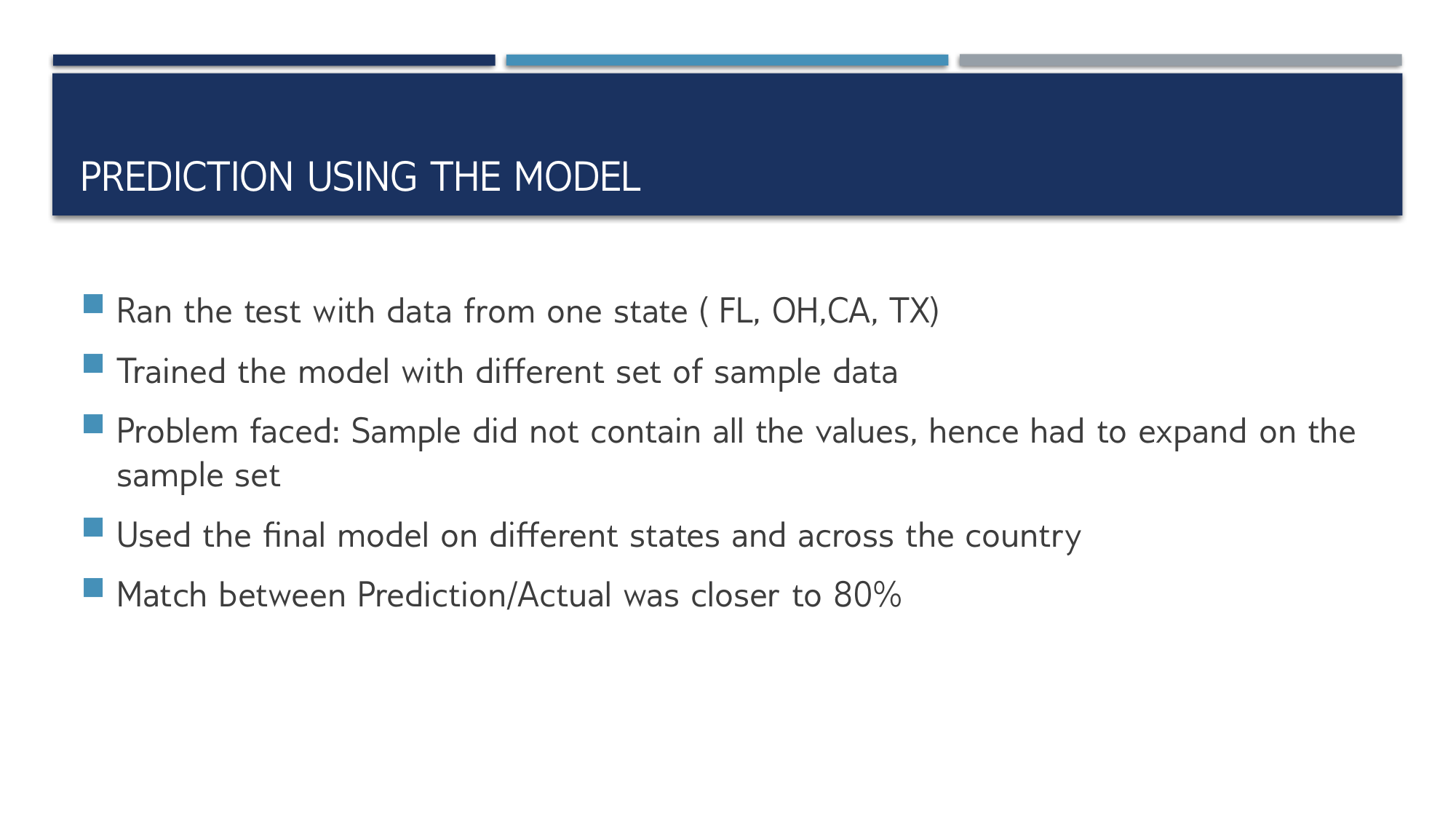

# Prediction using the model
Ran the test with data from one state ( FL, OH,CA, TX)
Trained the model with different set of sample data
Problem faced: Sample did not contain all the values, hence had to expand on the sample set
Used the final model on different states and across the country
Match between Prediction/Actual was closer to 80%